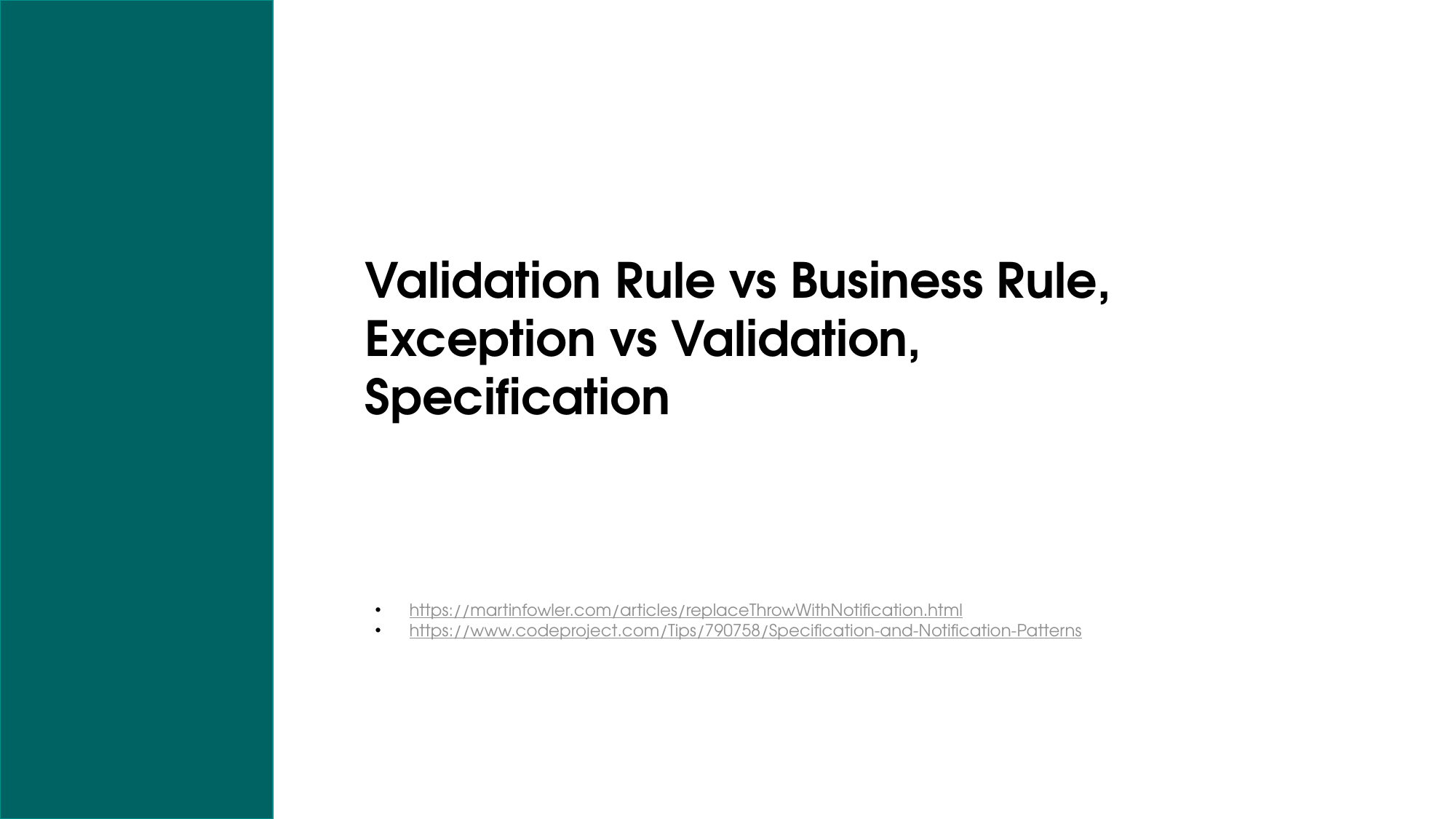

Validation Rule vs Business Rule,
Exception vs Validation,
Specification
https://martinfowler.com/articles/replaceThrowWithNotification.html
https://www.codeproject.com/Tips/790758/Specification-and-Notification-Patterns